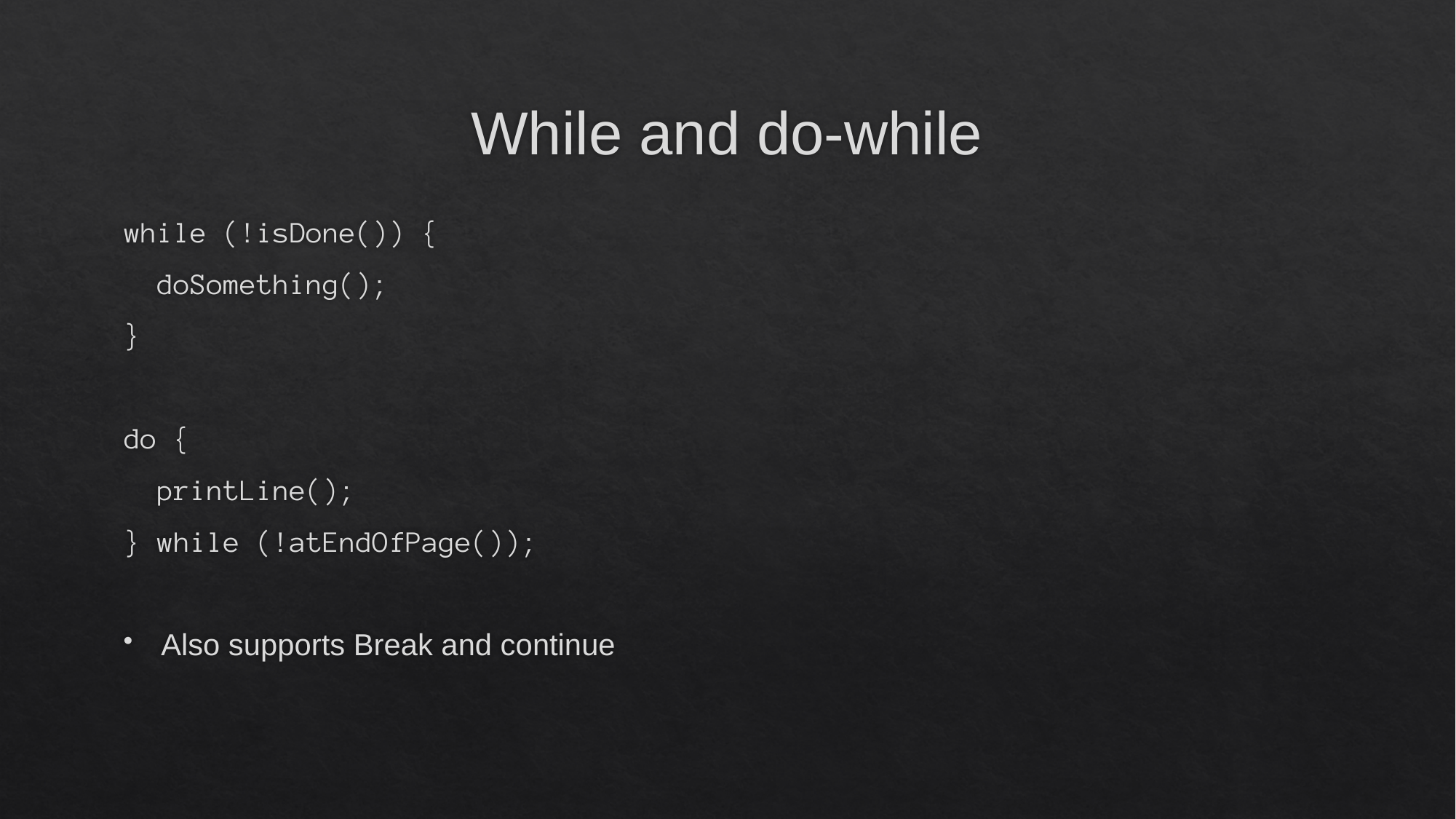

# While and do-while
while (!isDone()) {
  doSomething();
}

do {
  printLine();
} while (!atEndOfPage());

Also supports Break and continue